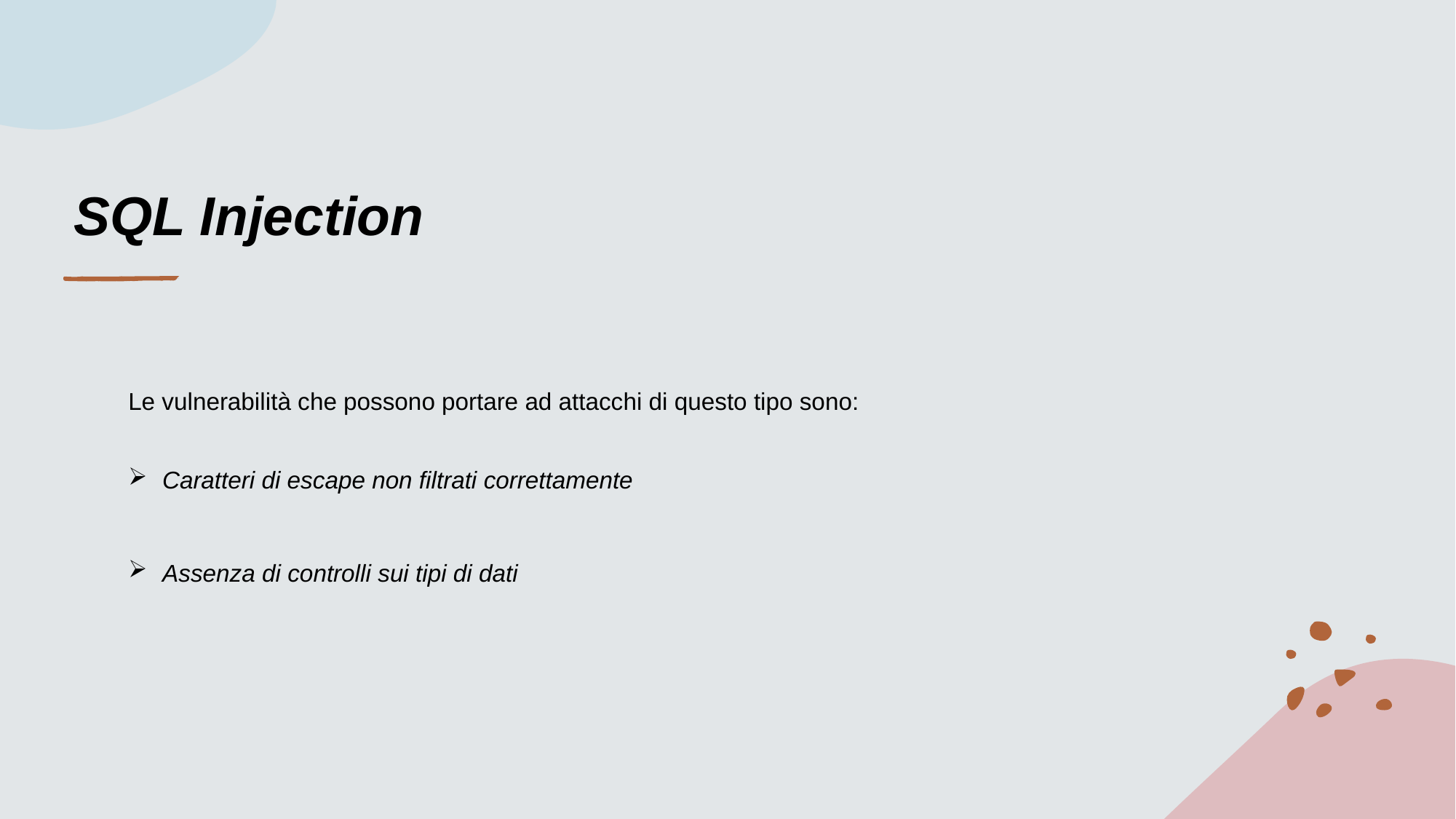

# SQL Injection

Le vulnerabilità che possono portare ad attacchi di questo tipo sono:

Caratteri di escape non filtrati correttamente

Assenza di controlli sui tipi di dati